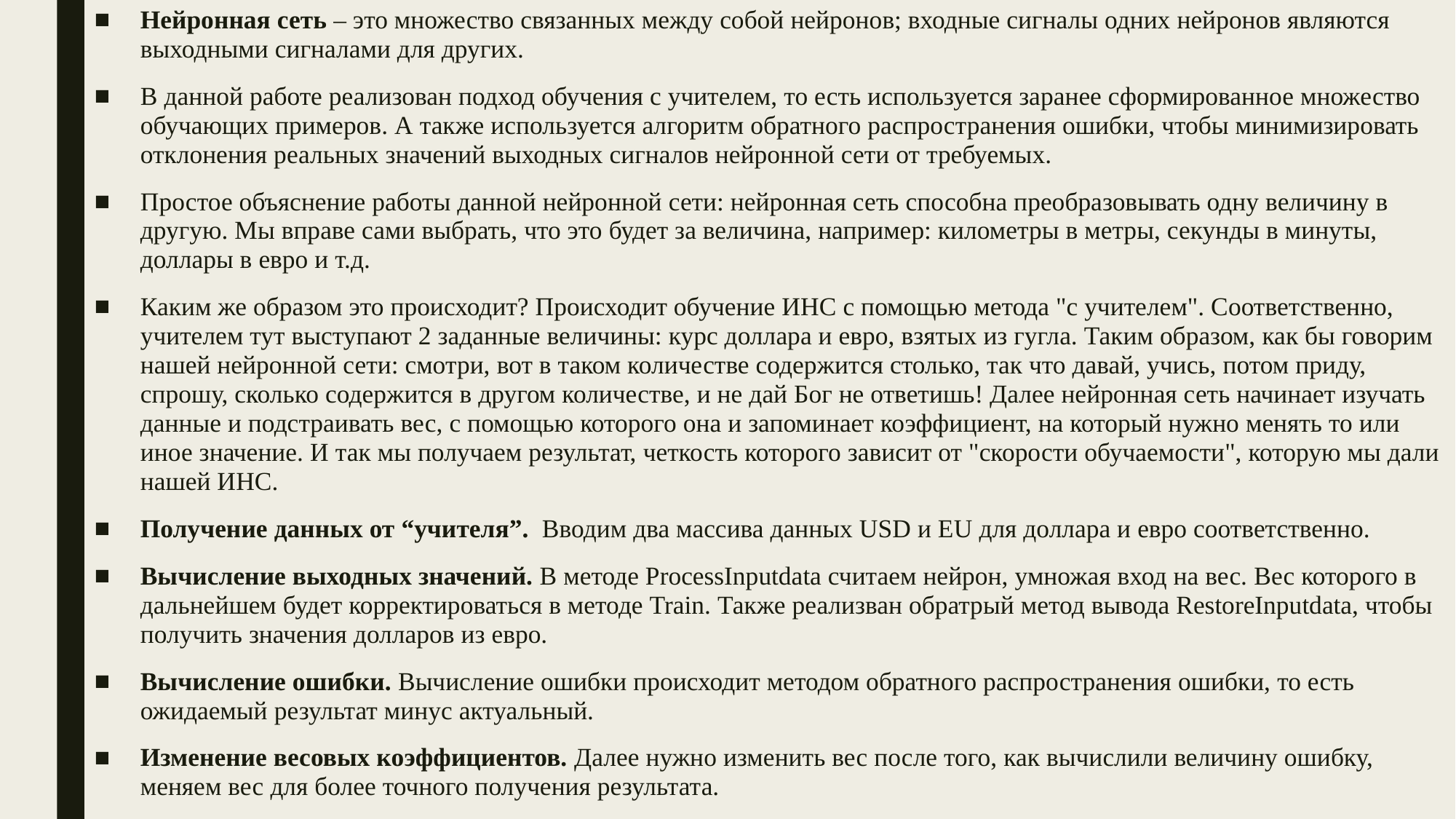

Нейронная сеть – это множество связанных между собой нейронов; входные сигналы одних нейронов являются выходными сигналами для других.
В данной работе реализован подход обучения с учителем, то есть используется заранее сформированное множество обучающих примеров. А также используется алгоритм обратного распространения ошибки, чтобы минимизировать отклонения реальных значений выходных сигналов нейронной сети от требуемых.
Простое объяснение работы данной нейронной сети: нейронная сеть способна преобразовывать одну величину в другую. Мы вправе сами выбрать, что это будет за величина, например: километры в метры, секунды в минуты, доллары в евро и т.д.
Каким же образом это происходит? Происходит обучение ИНС с помощью метода "с учителем". Соответственно, учителем тут выступают 2 заданные величины: курс доллара и евро, взятых из гугла. Таким образом, как бы говорим нашей нейронной сети: смотри, вот в таком количестве содержится столько, так что давай, учись, потом приду, спрошу, сколько содержится в другом количестве, и не дай Бог не ответишь! Далее нейронная сеть начинает изучать данные и подстраивать вес, с помощью которого она и запоминает коэффициент, на который нужно менять то или иное значение. И так мы получаем результат, четкость которого зависит от "скорости обучаемости", которую мы дали нашей ИНС.
Получение данных от “учителя”.  Вводим два массива данных USD и EU для доллара и евро соответственно.
Вычисление выходных значений. В методе ProcessInputdata считаем нейрон, умножая вход на вес. Вес которого в дальнейшем будет корректироваться в методе Train. Также реализван обратрый метод вывода RestoreInputdata, чтобы получить значения долларов из евро.
Вычисление ошибки. Вычисление ошибки происходит методом обратного распространения ошибки, то есть ожидаемый результат минус актуальный.
Изменение весовых коэффициентов. Далее нужно изменить вес после того, как вычислили величину ошибку, меняем вес для более точного получения результата.